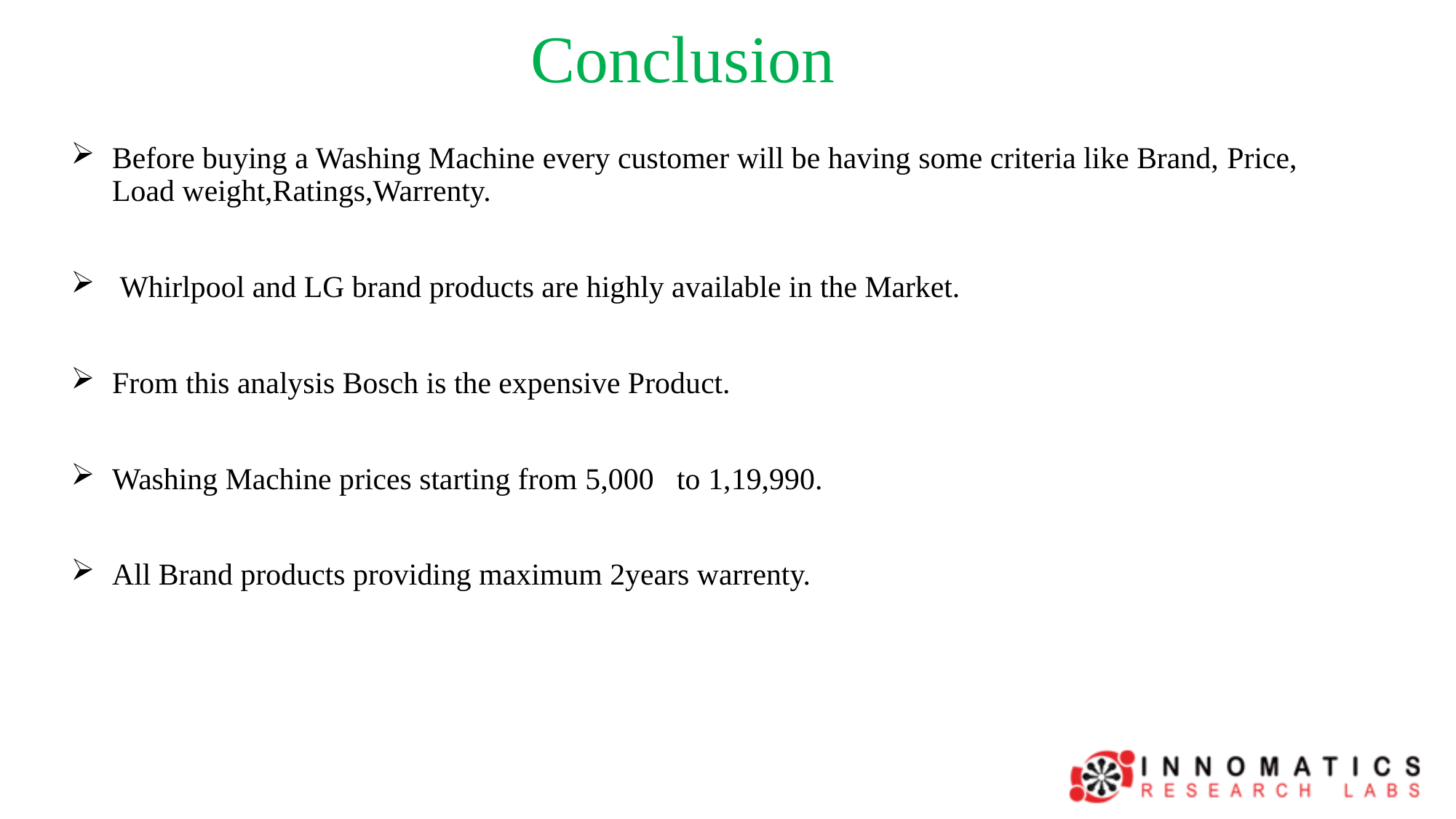

# Conclusion
Before buying a Washing Machine every customer will be having some criteria like Brand, Price, Load weight,Ratings,Warrenty.

 Whirlpool and LG brand products are highly available in the Market.

From this analysis Bosch is the expensive Product.

Washing Machine prices starting from 5,000   to 1,19,990.

All Brand products providing maximum 2years warrenty.